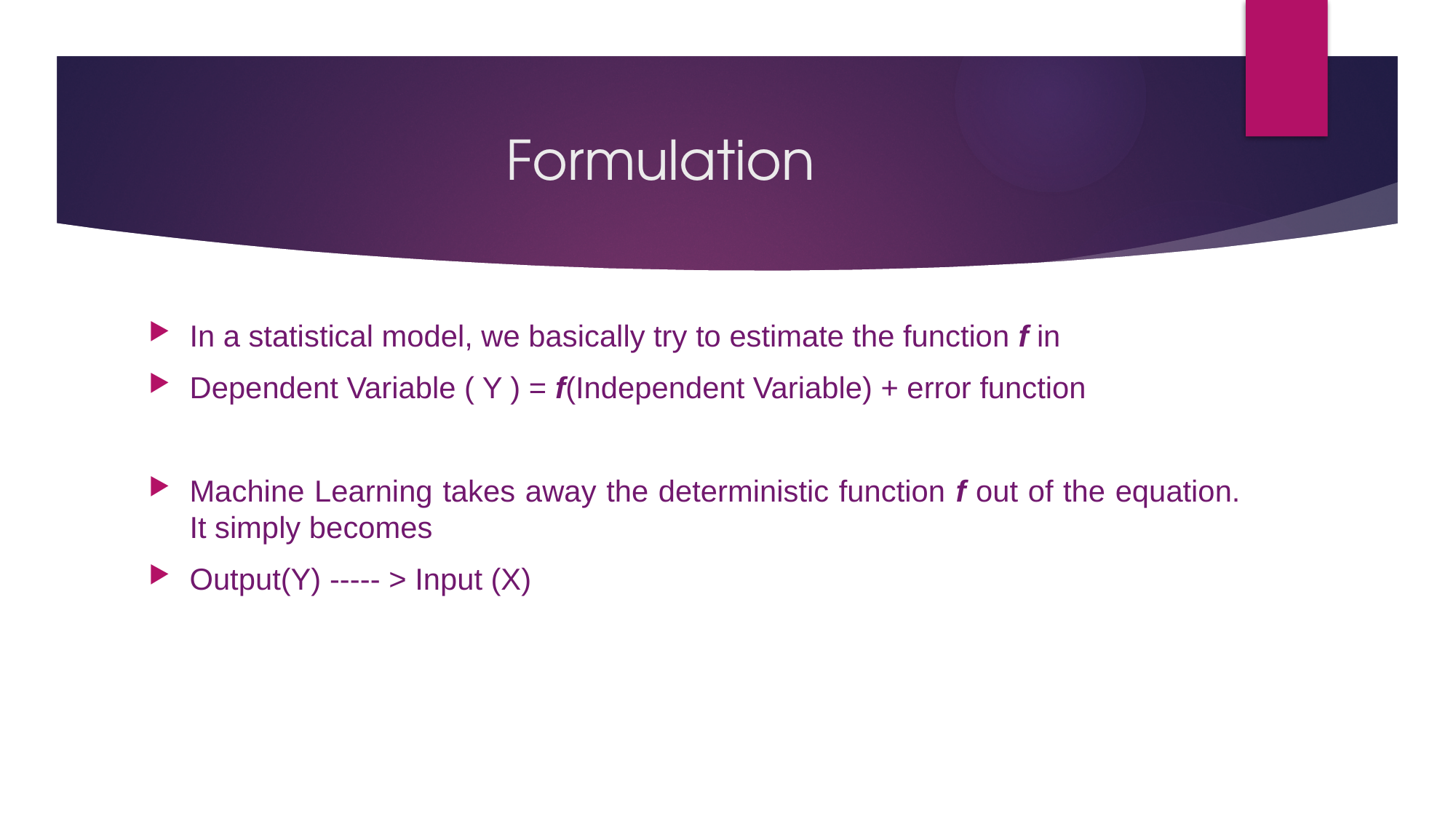

# Formulation
In a statistical model, we basically try to estimate the function f in
Dependent Variable ( Y ) = f(Independent Variable) + error function

Machine Learning takes away the deterministic function f out of the equation. It simply becomes
Output(Y) ----- > Input (X)